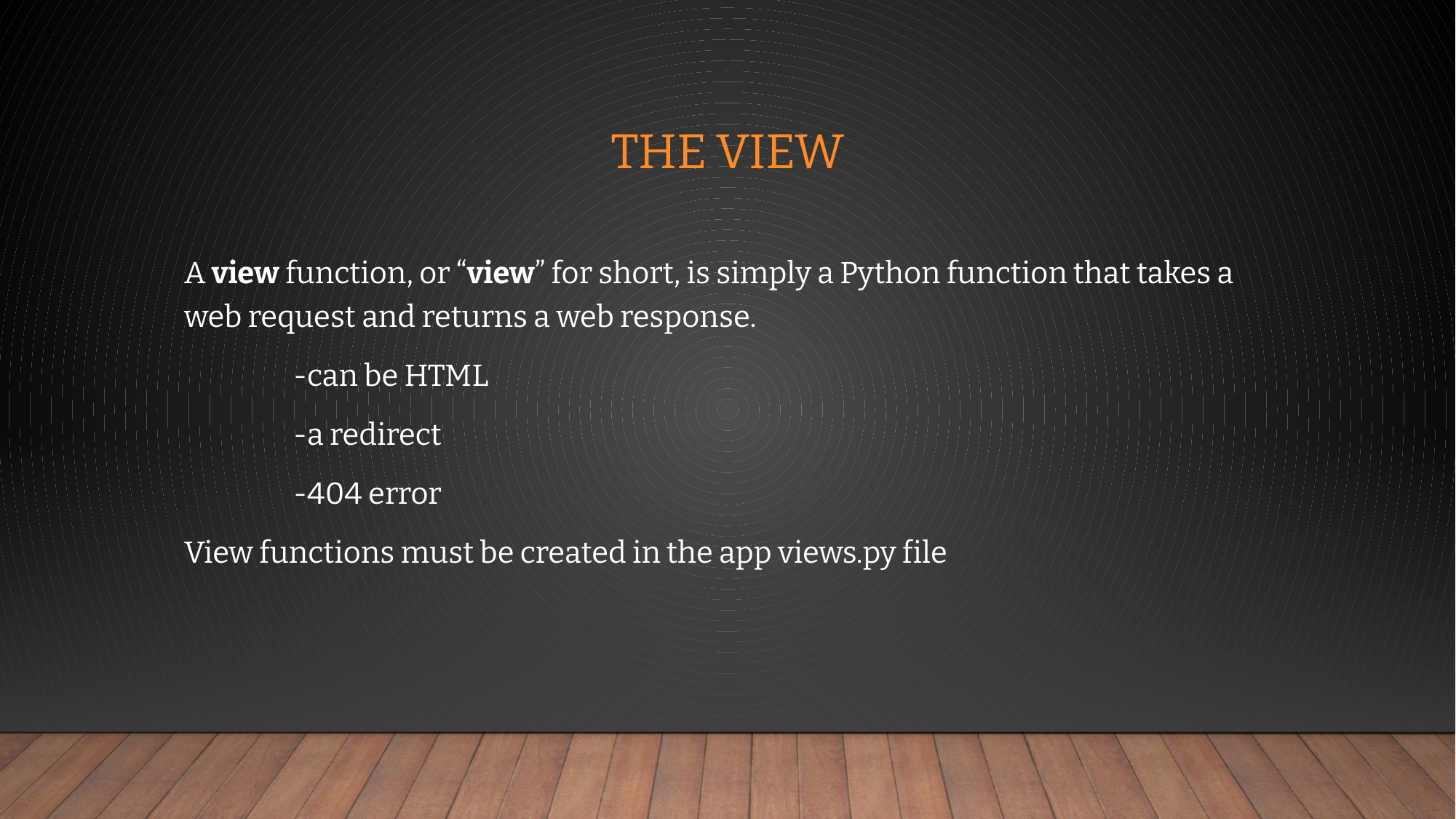

# The view
A view function, or “view” for short, is simply a Python function that takes a web request and returns a web response.
	-can be HTML
	-a redirect
	-404 error
View functions must be created in the app views.py file